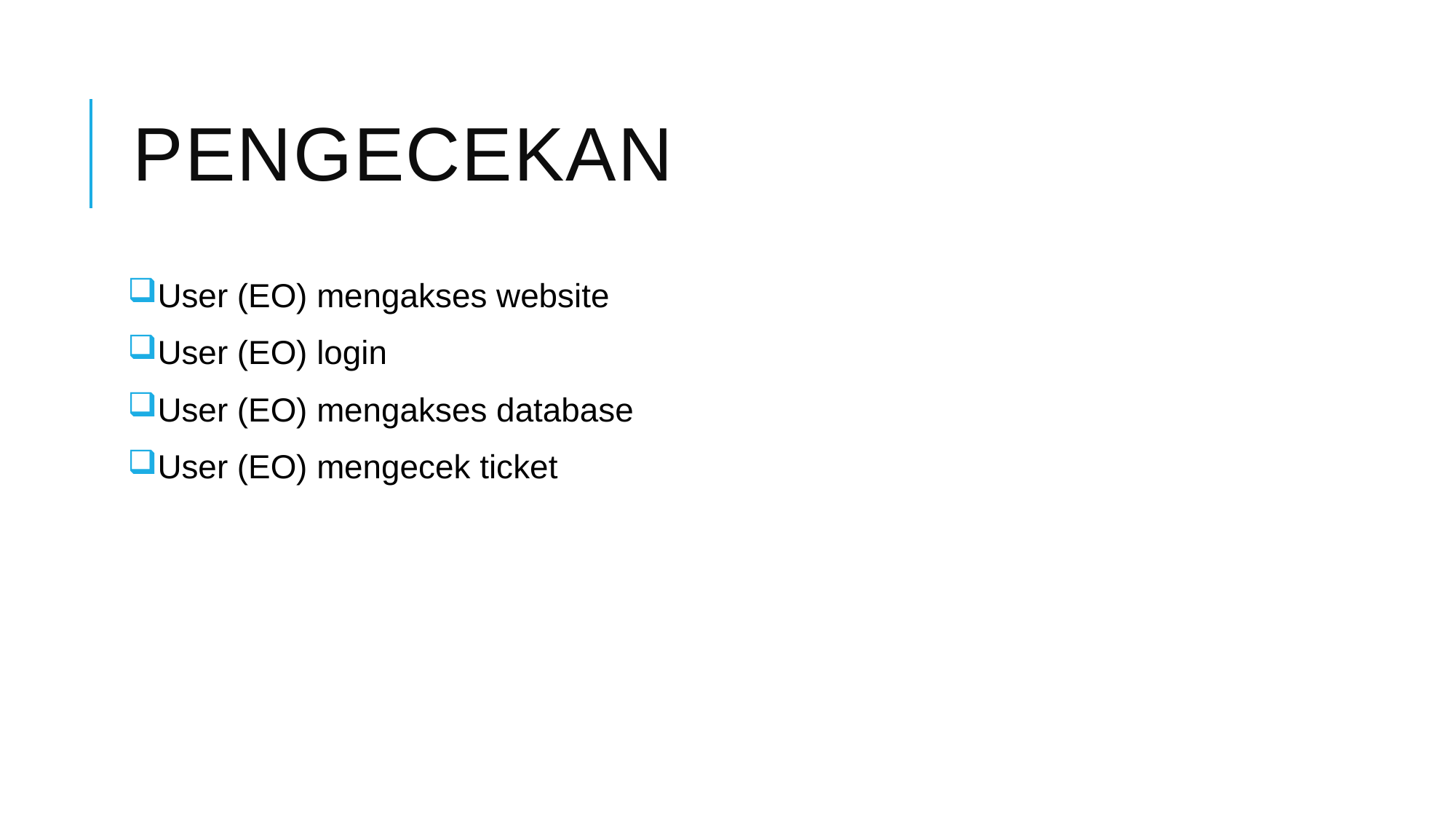

# Pengecekan
User (EO) mengakses website
User (EO) login
User (EO) mengakses database
User (EO) mengecek ticket